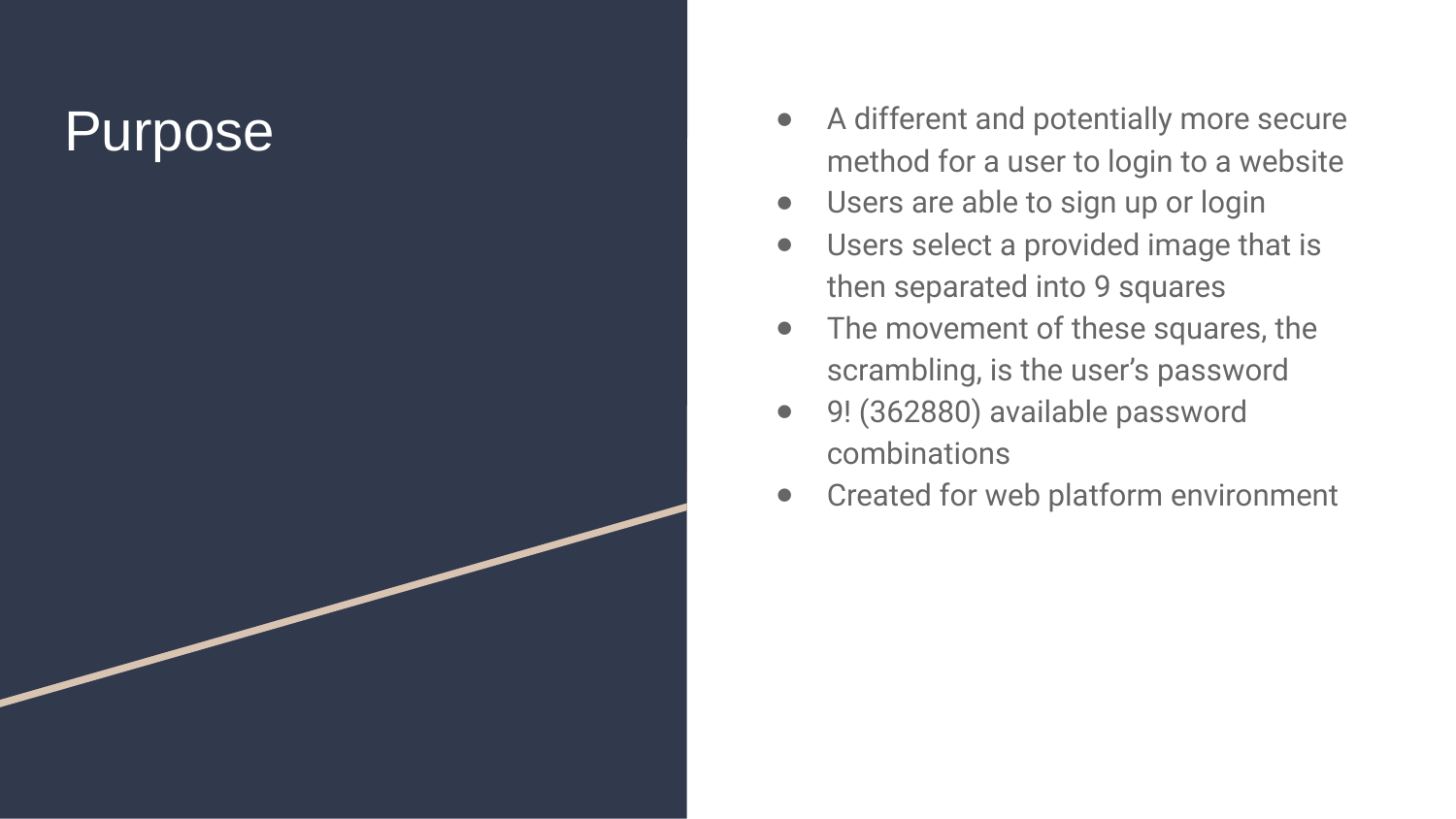

# Purpose
A different and potentially more secure method for a user to login to a website
Users are able to sign up or login
Users select a provided image that is then separated into 9 squares
The movement of these squares, the scrambling, is the user’s password
9! (362880) available password combinations
Created for web platform environment